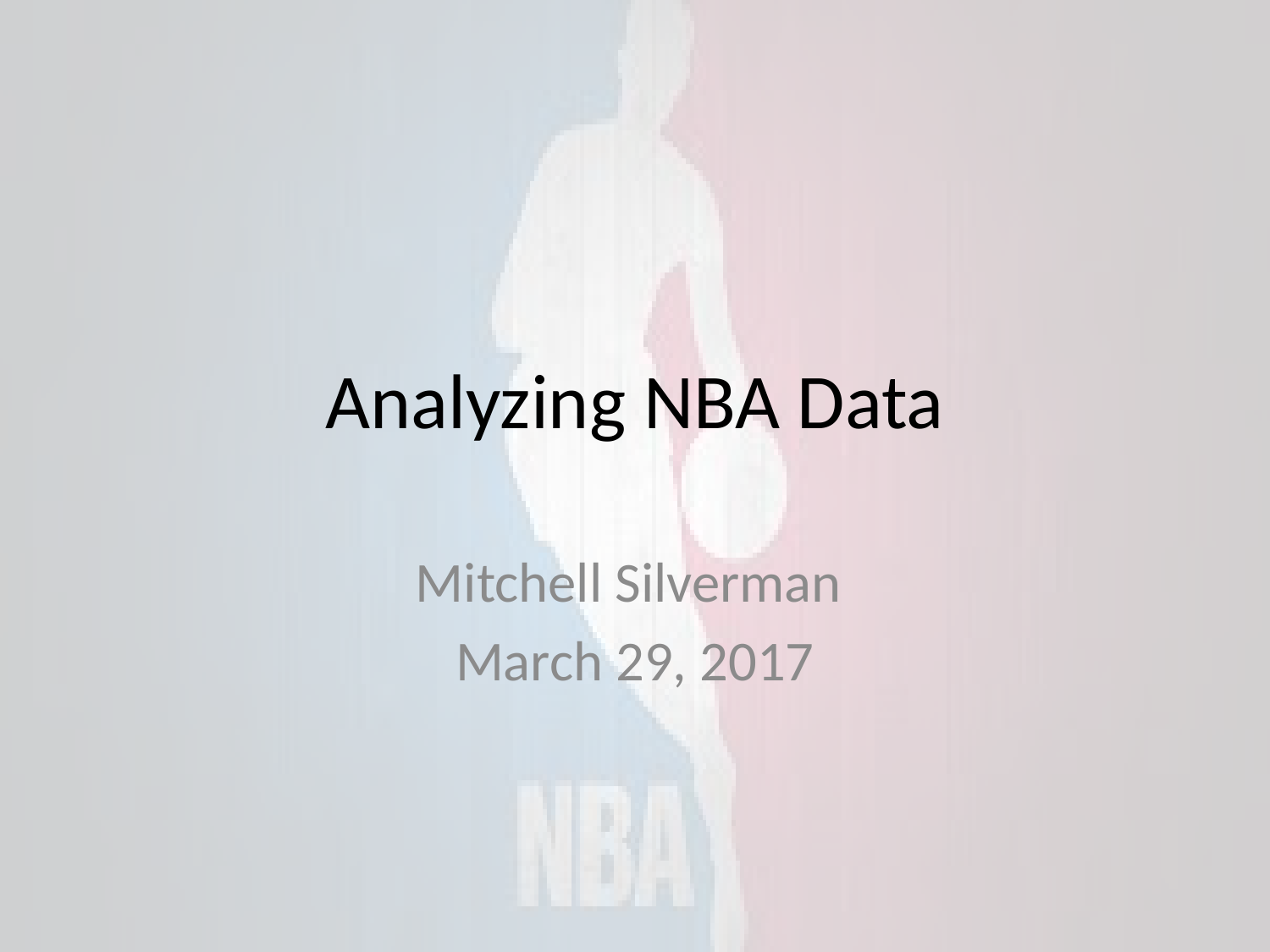

# Analyzing NBA Data
Mitchell Silverman
March 29, 2017